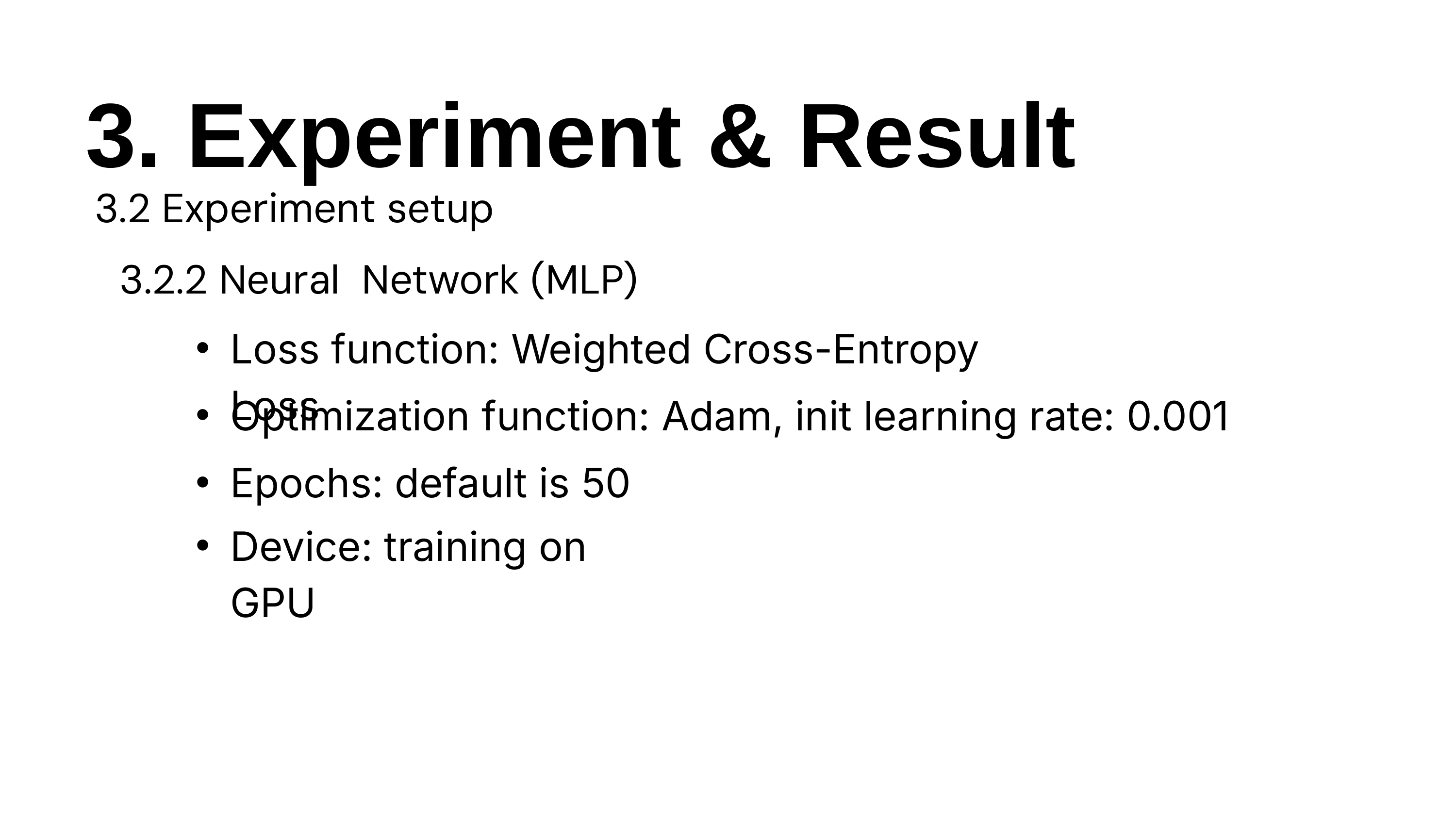

3. Experiment & Result
3.2 Experiment setup
3.2.2 Neural  Network (MLP)
Loss function: Weighted Cross-Entropy Loss
Optimization function: Adam, init learning rate: 0.001
Epochs: default is 50
Device: training on GPU